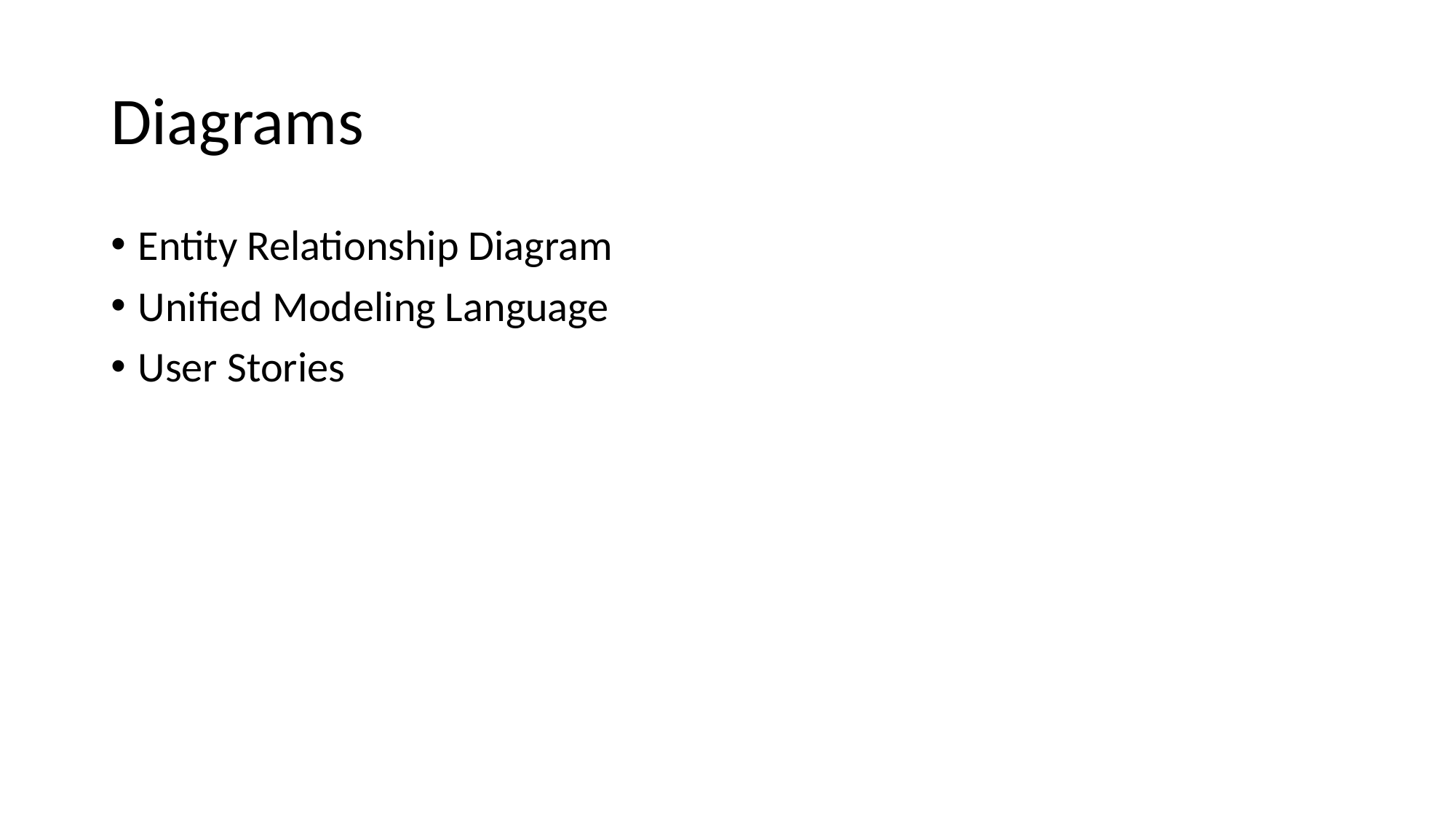

# Diagrams
Entity Relationship Diagram
Unified Modeling Language
User Stories